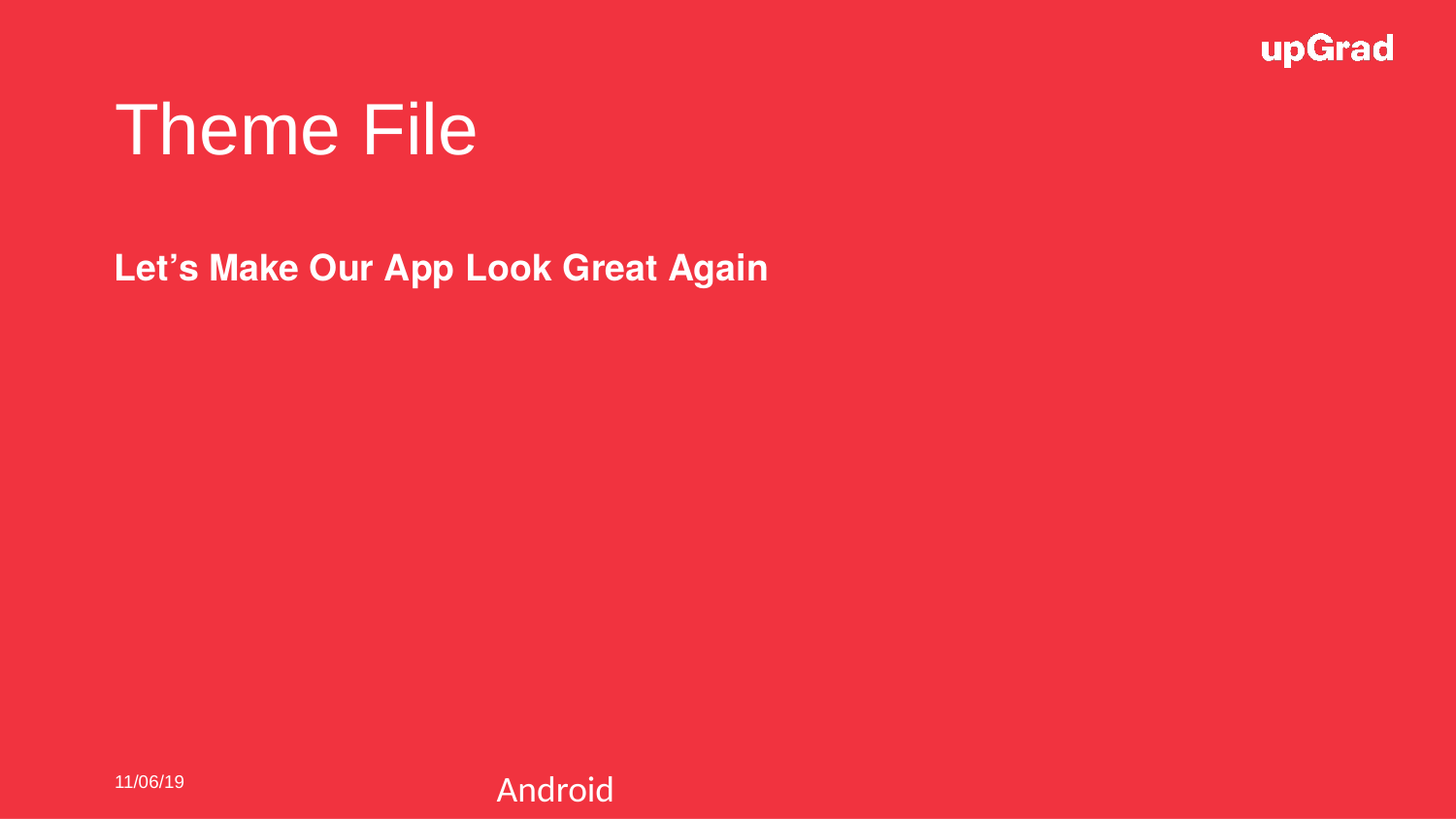

# Theme File
Let’s Make Our App Look Great Again
11/06/19
Android

13